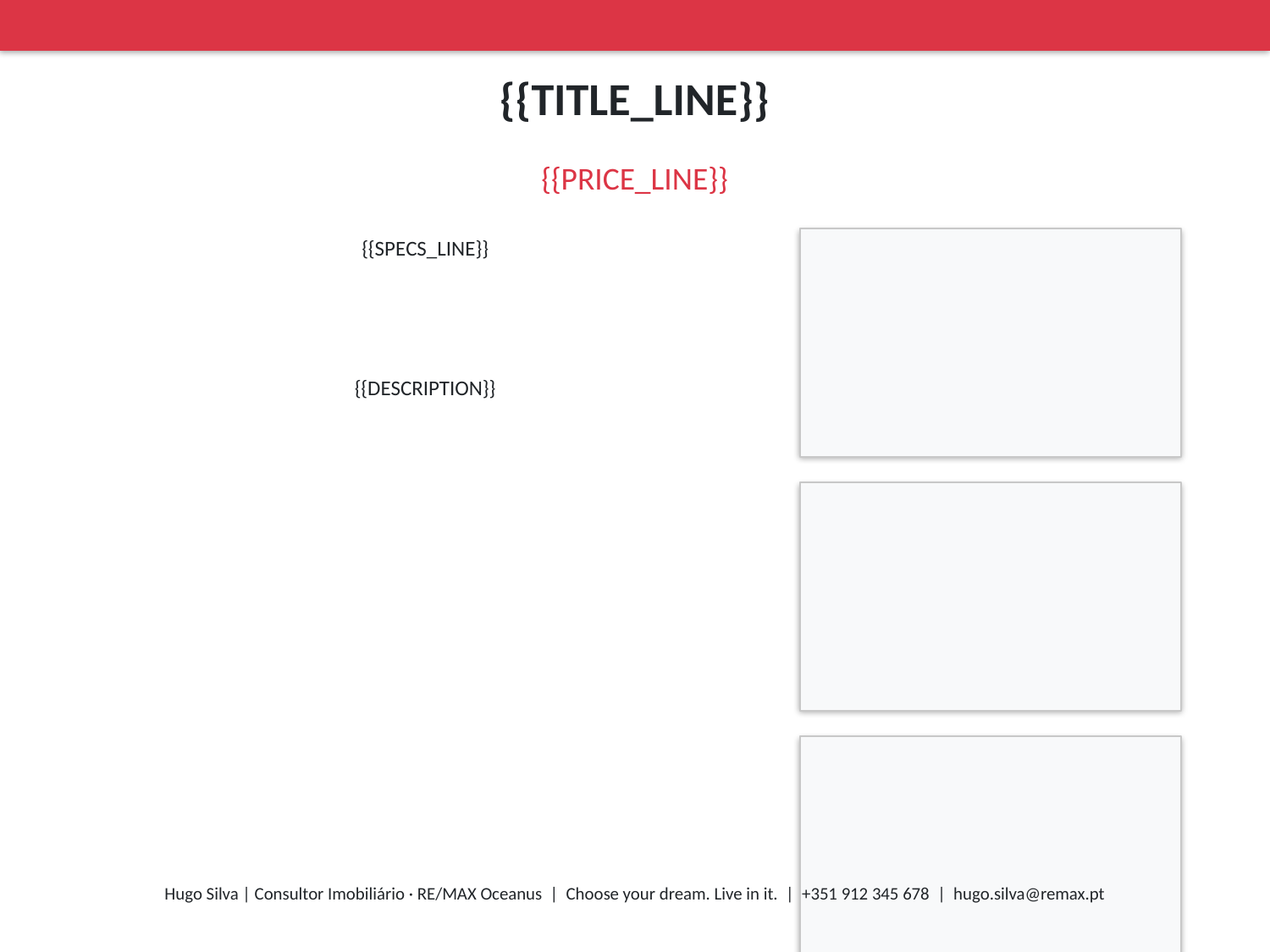

{{TITLE_LINE}}
{{PRICE_LINE}}
{{SPECS_LINE}}

{{DESCRIPTION}}

Hugo Silva | Consultor Imobiliário · RE/MAX Oceanus  |  Choose your dream. Live in it.  |  +351 912 345 678  |  hugo.silva@remax.pt